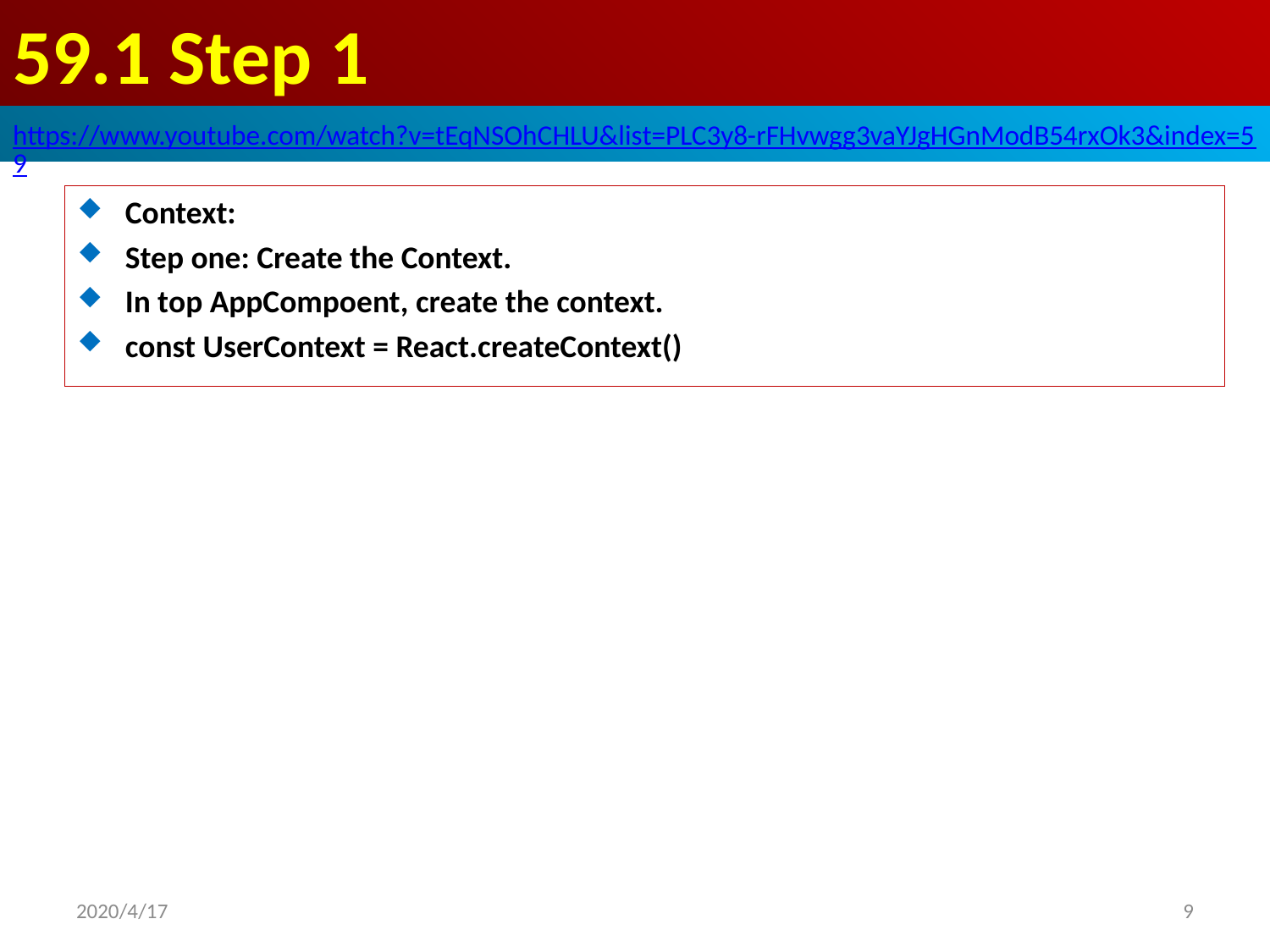

# 59.1 Step 1
https://www.youtube.com/watch?v=tEqNSOhCHLU&list=PLC3y8-rFHvwgg3vaYJgHGnModB54rxOk3&index=59
Context:
Step one: Create the Context.
In top AppCompoent, create the context.
const UserContext = React.createContext()
2020/4/17
9